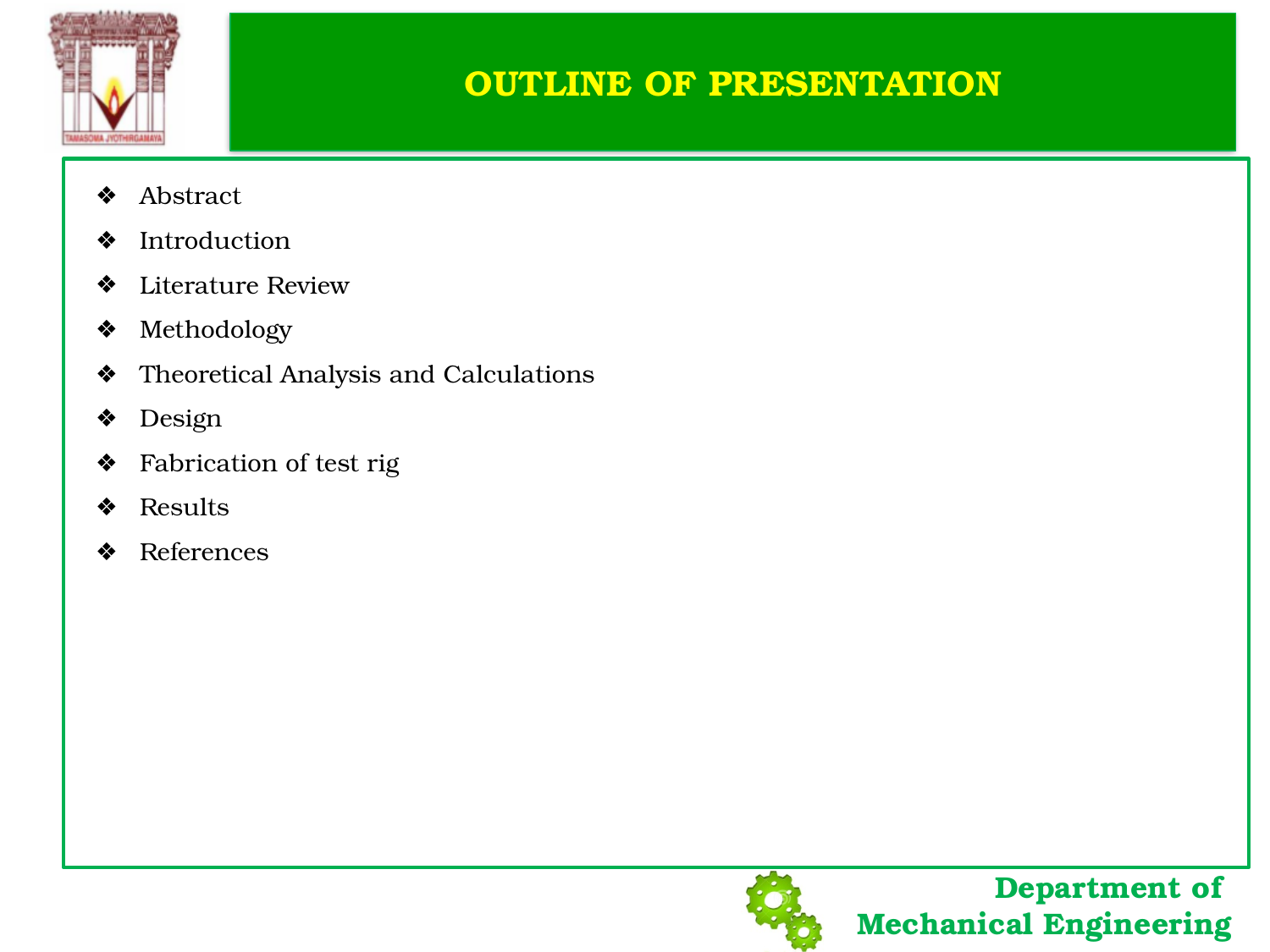

# OUTLINE OF PRESENTATION
Abstract
Introduction
Literature Review
Methodology
Theoretical Analysis and Calculations
Design
Fabrication of test rig
Results
References